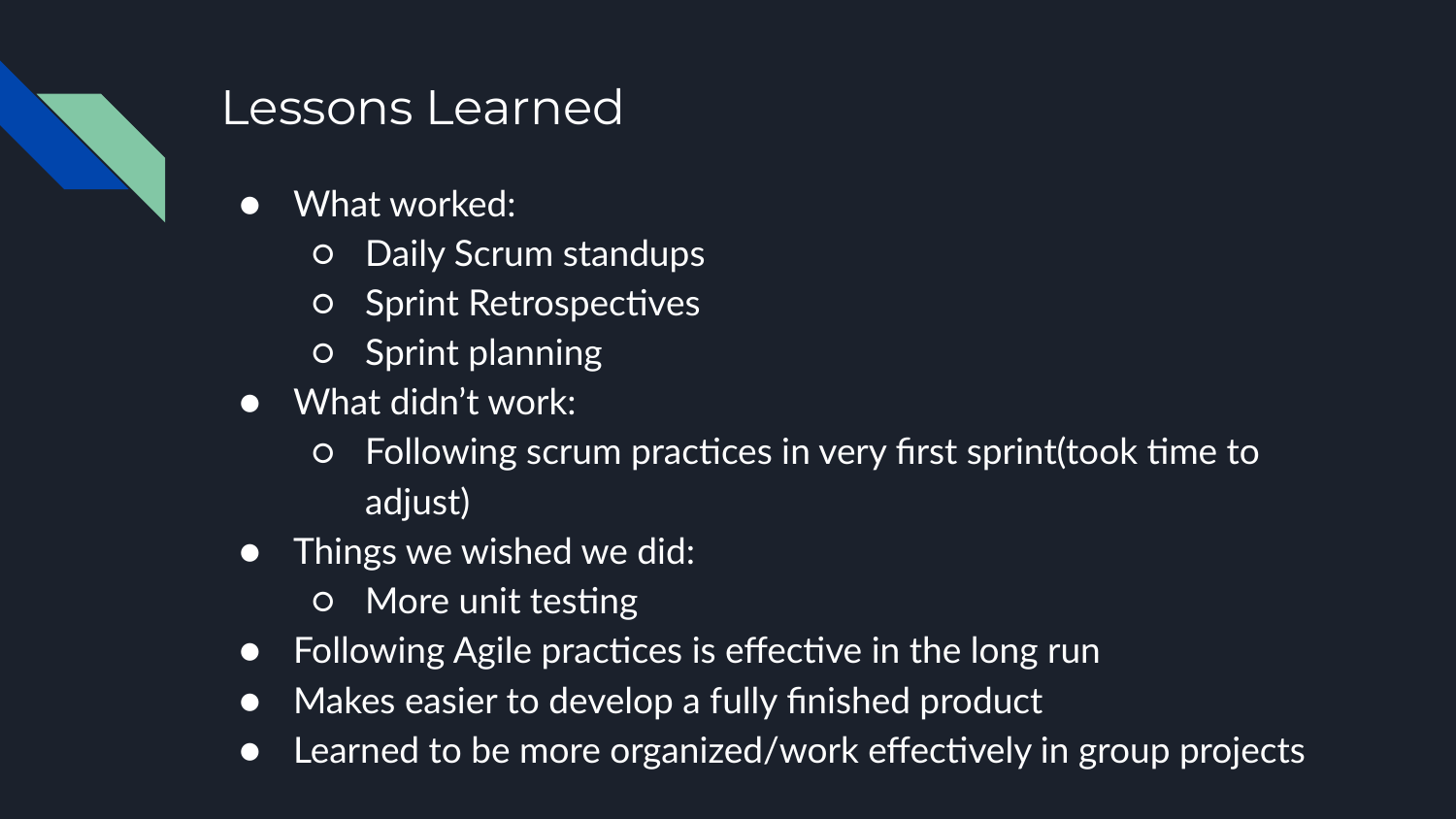

# Lessons Learned
What worked:
Daily Scrum standups
Sprint Retrospectives
Sprint planning
What didn’t work:
Following scrum practices in very first sprint(took time to adjust)
Things we wished we did:
More unit testing
Following Agile practices is effective in the long run
Makes easier to develop a fully finished product
Learned to be more organized/work effectively in group projects